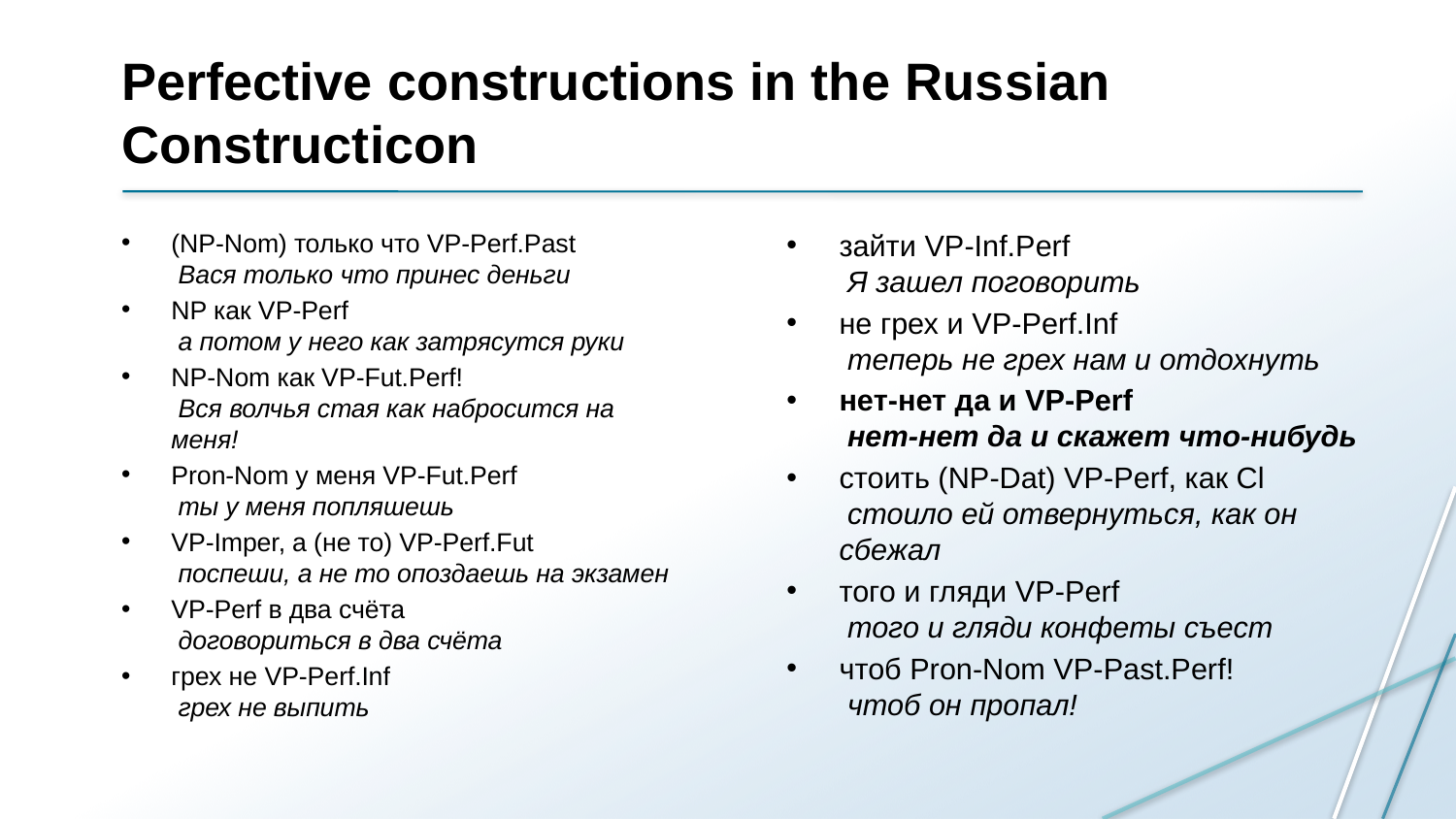

# Perfective constructions in the Russian Constructicon
(NP-Nom) только что VP-Perf.Past 
 Вася только что принес деньги
NP как VP-Perf 
 а потом у него как затрясутся руки
NP-Nom как VP-Fut.Perf! 
 Вся волчья стая как набросится на меня!
Pron-Nom у меня VP-Fut.Perf 
 ты у меня попляшешь
VP-Imper, а (не то) VP-Perf.Fut 
 поспеши, а не то опоздаешь на экзамен
VP-Perf в два счёта 
 договориться в два счёта
грех не VP-Perf.Inf 
 грех не выпить
зайти VP-Inf.Perf 
 Я зашел поговорить
не грех и VP-Perf.Inf 
 теперь не грех нам и отдохнуть
нет-нет да и VP-Perf 
 нет-нет да и скажет что-нибудь
стоить (NP-Dat) VP-Perf, как Cl 
 стоило ей отвернуться, как он сбежал
того и гляди VP-Perf 
 того и гляди конфеты съест
чтоб Pron-Nom VP-Past.Perf! 
 чтоб он пропал!